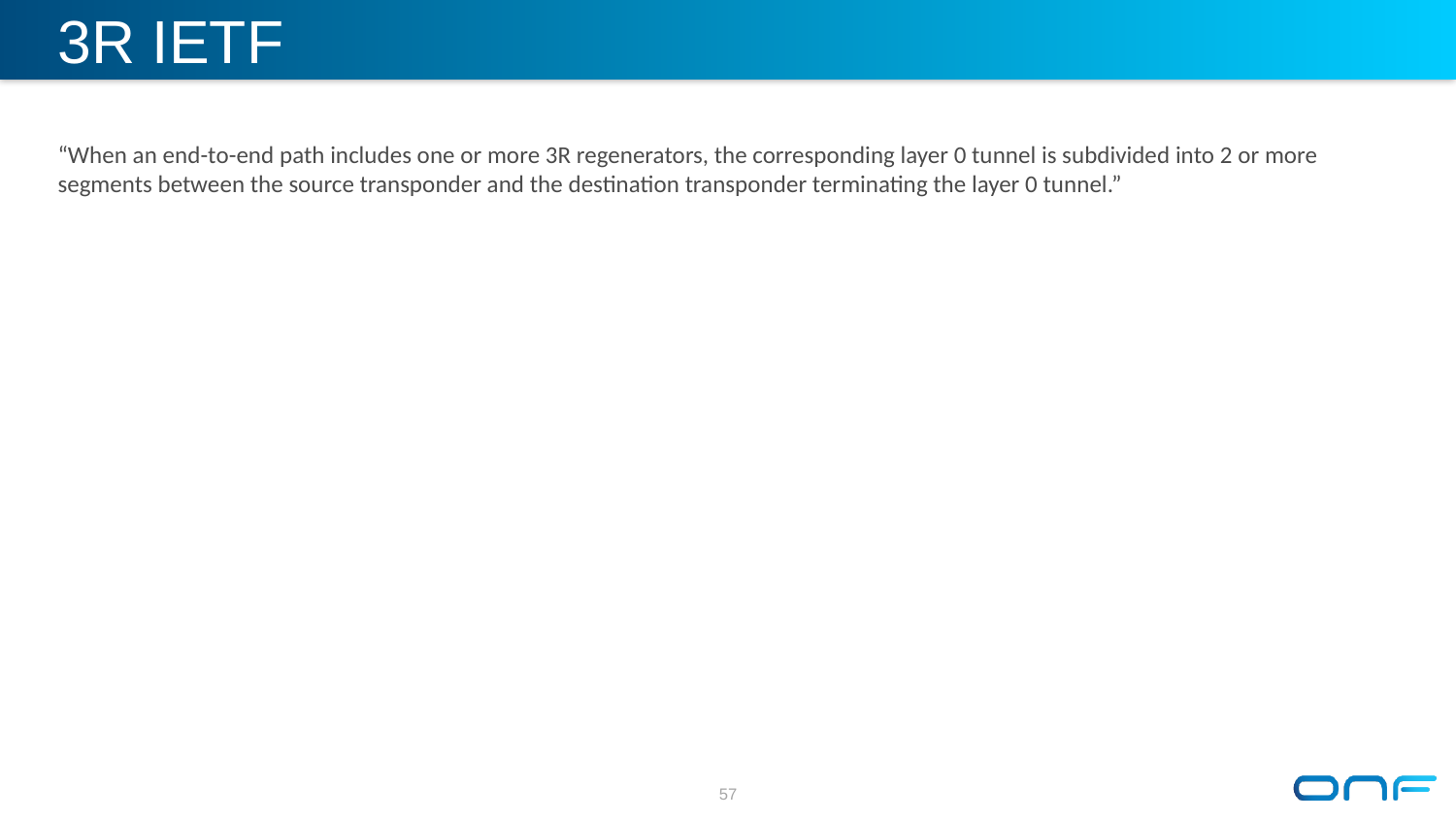

# 3R IETF
“When an end-to-end path includes one or more 3R regenerators, the corresponding layer 0 tunnel is subdivided into 2 or more segments between the source transponder and the destination transponder terminating the layer 0 tunnel.”
57